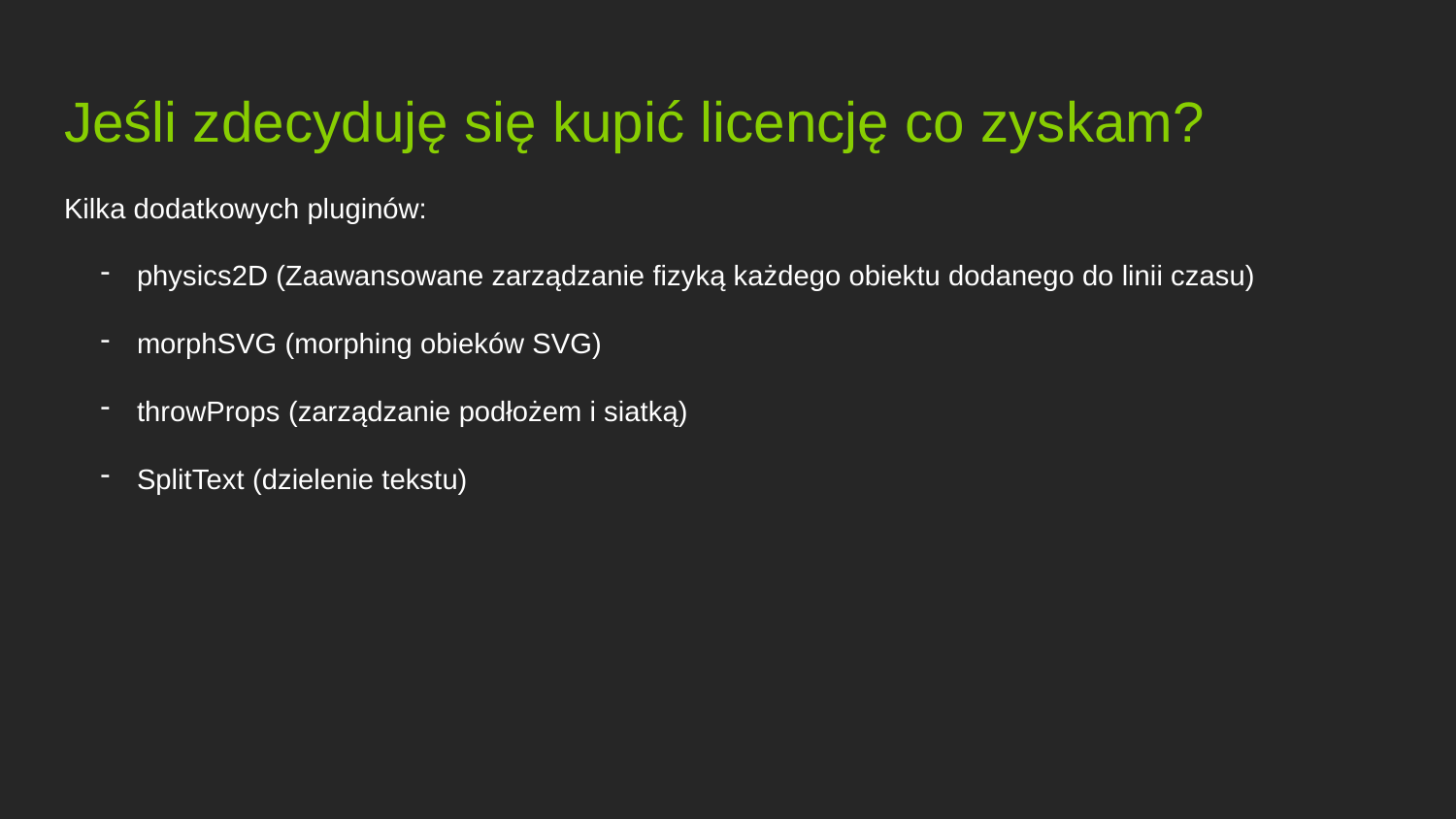

# Jeśli zdecyduję się kupić licencję co zyskam?
Kilka dodatkowych pluginów:

physics2D (Zaawansowane zarządzanie fizyką każdego obiektu dodanego do linii czasu)

morphSVG (morphing obieków SVG)

throwProps (zarządzanie podłożem i siatką)

SplitText (dzielenie tekstu)